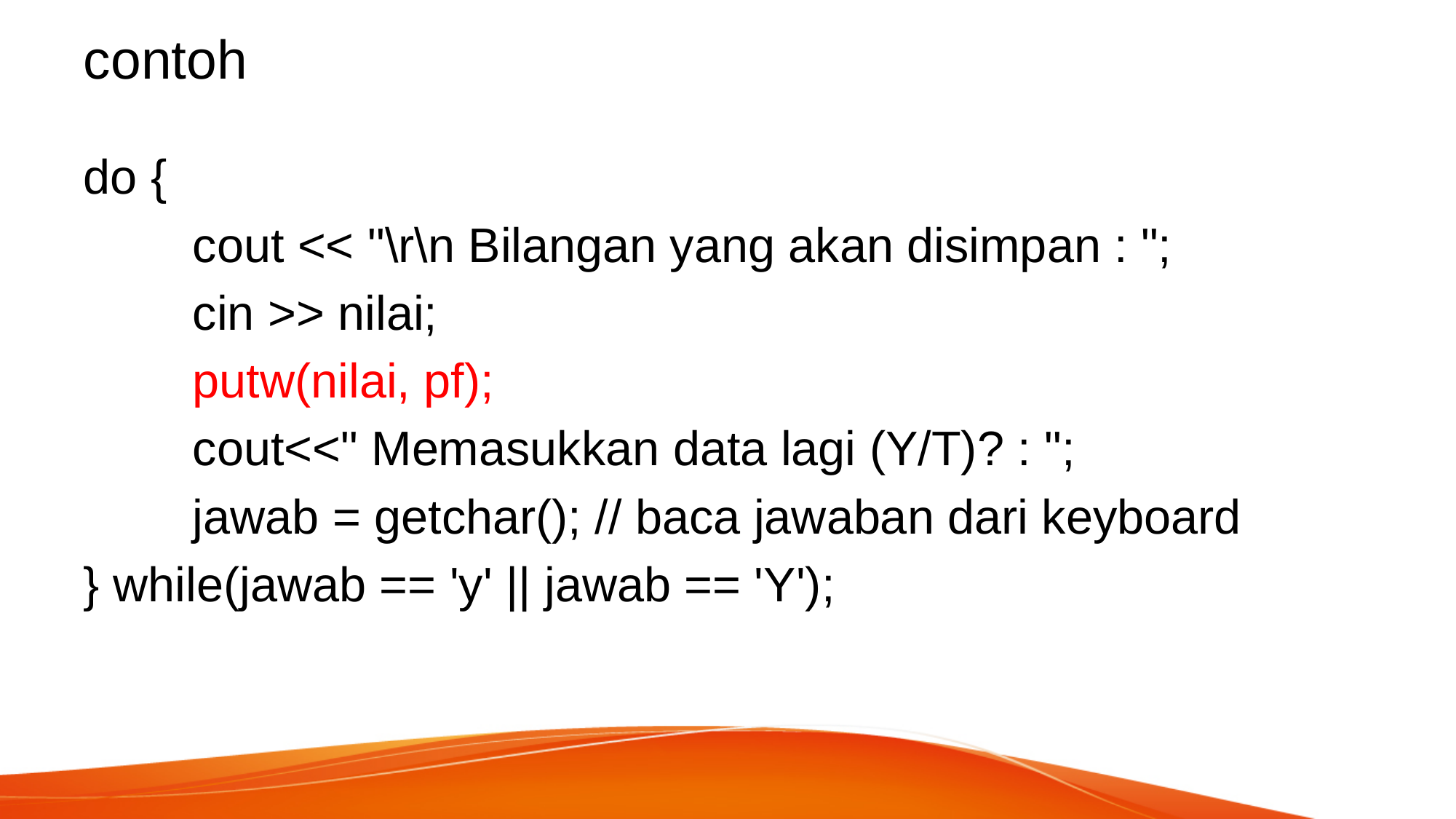

# contoh
do {
	cout << "\r\n Bilangan yang akan disimpan : ";
	cin >> nilai;
	putw(nilai, pf);
	cout<<" Memasukkan data lagi (Y/T)? : ";
	jawab = getchar(); // baca jawaban dari keyboard
} while(jawab == 'y' || jawab == 'Y');